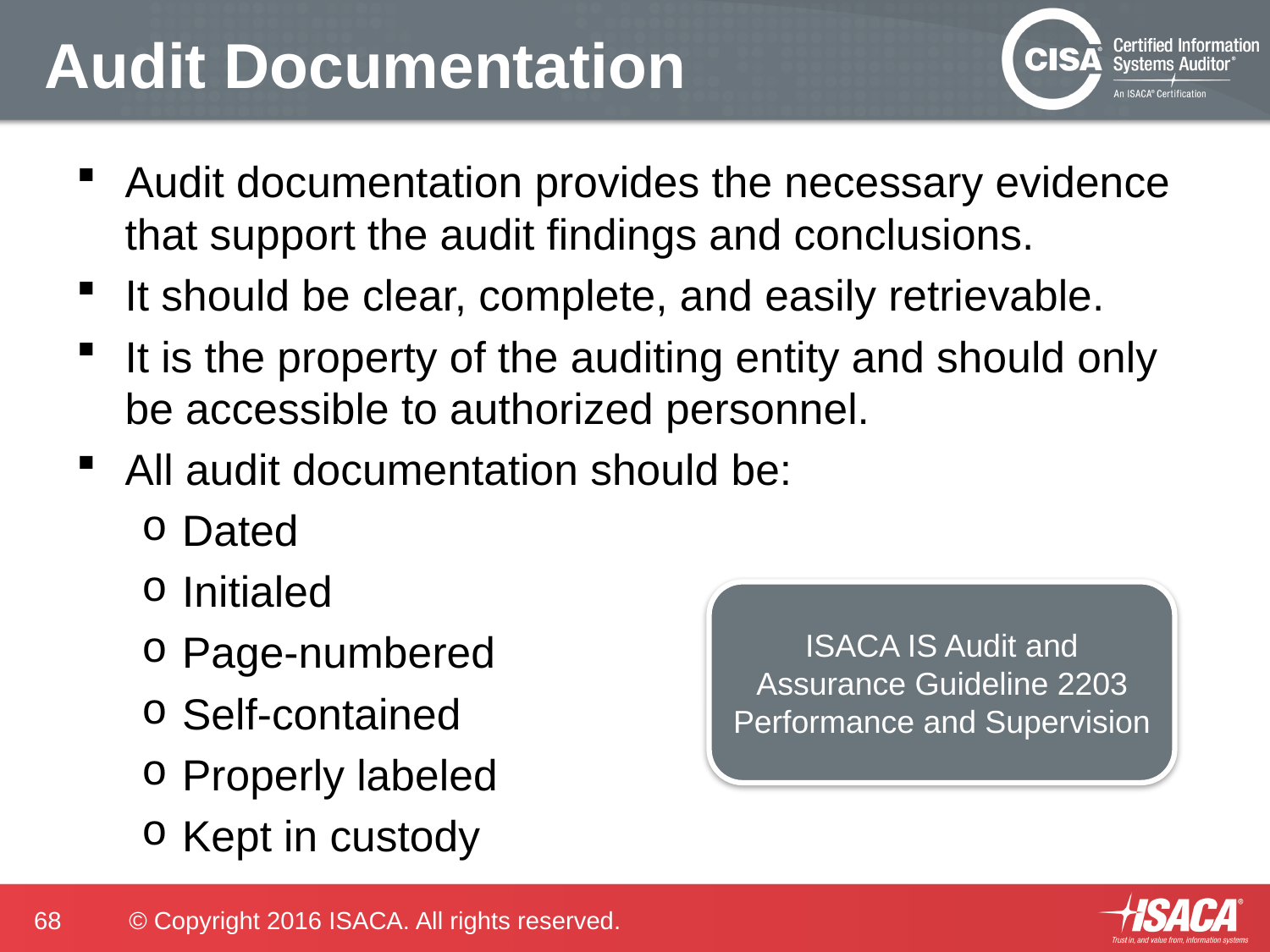

# Audit Documentation
Audit documentation provides the necessary evidence that support the audit findings and conclusions.
It should be clear, complete, and easily retrievable.
It is the property of the auditing entity and should only be accessible to authorized personnel.
All audit documentation should be:
Dated
Initialed
Page-numbered
Self-contained
Properly labeled
Kept in custody

ISACA IS Audit and Assurance Guideline 2203 Performance and Supervision